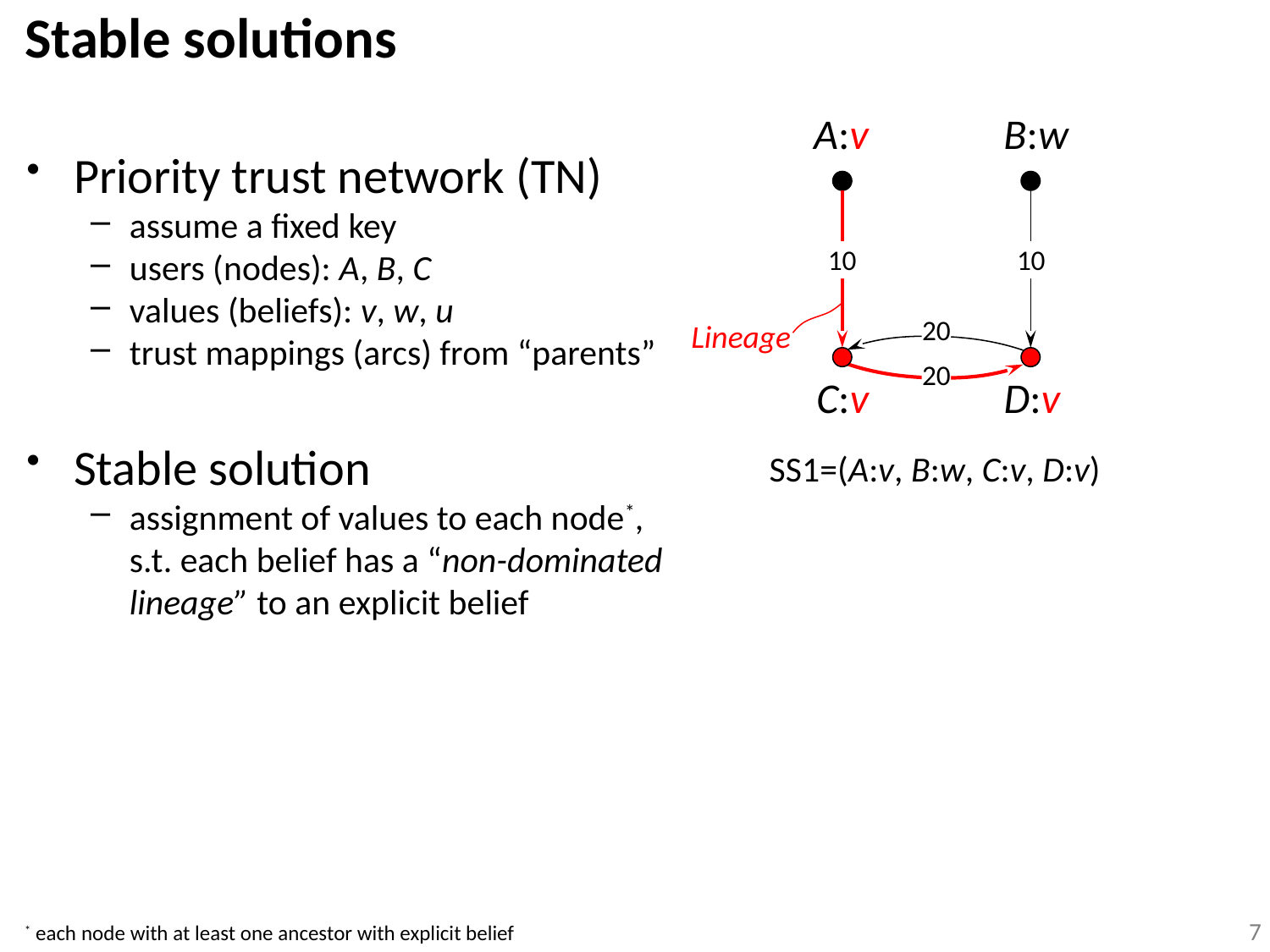

# Stable solutions
A:v
B:w
Priority trust network (TN)
assume a fixed key
users (nodes): A, B, C
values (beliefs): v, w, u
trust mappings (arcs) from “parents”

Stable solution
assignment of values to each node*,
s.t. each belief has a “non-dominated lineage” to an explicit belief

10
10

20
Lineage

20
C:v
D:v
SS1=(A:v, B:w, C:v, D:v)

7
* each node with at least one ancestor with explicit belief